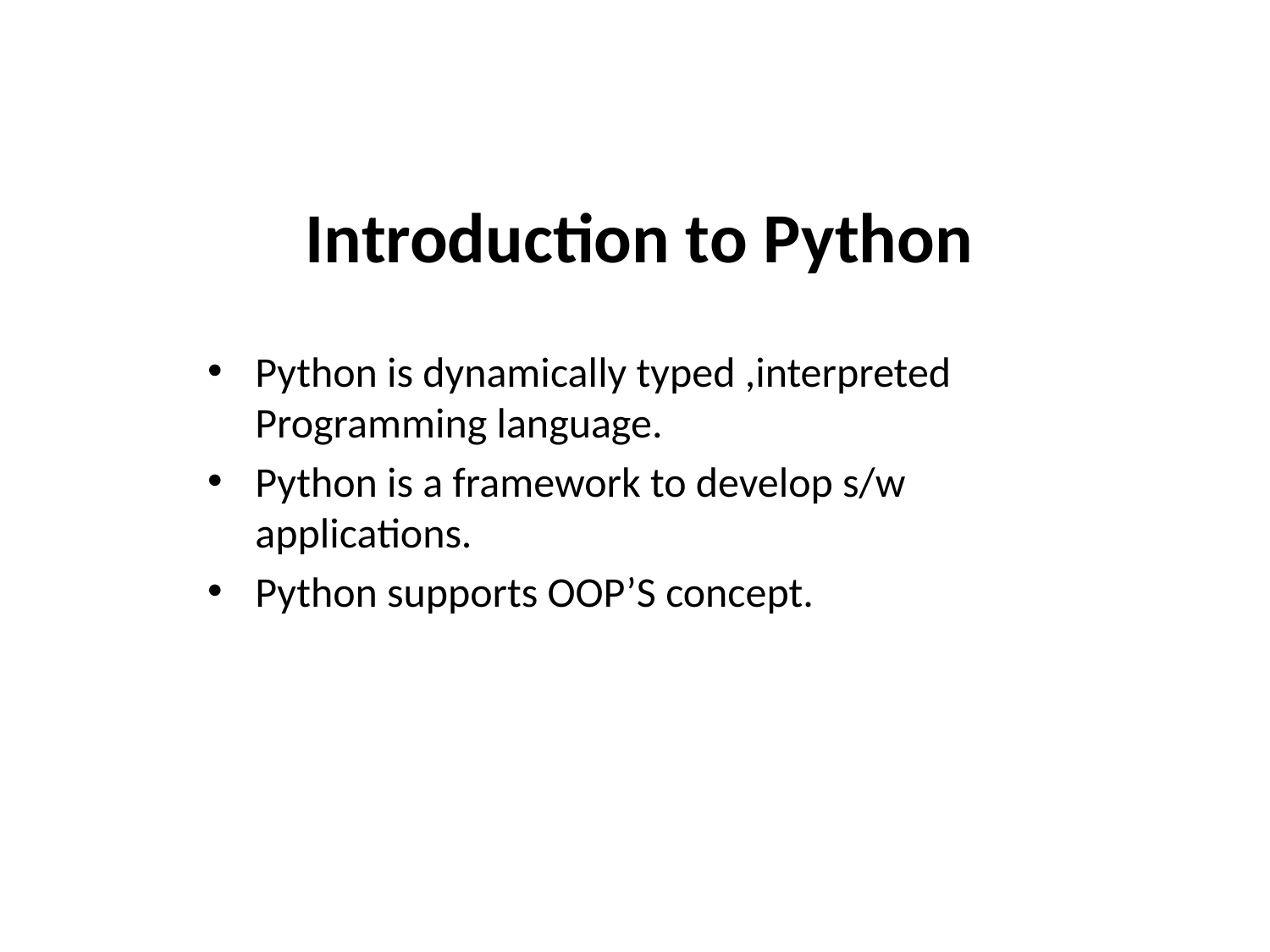

Introduction to Python

Python is dynamically typed ,interpreted Programming language.
Python is a framework to develop s/w applications.
Python supports OOP’S concept.